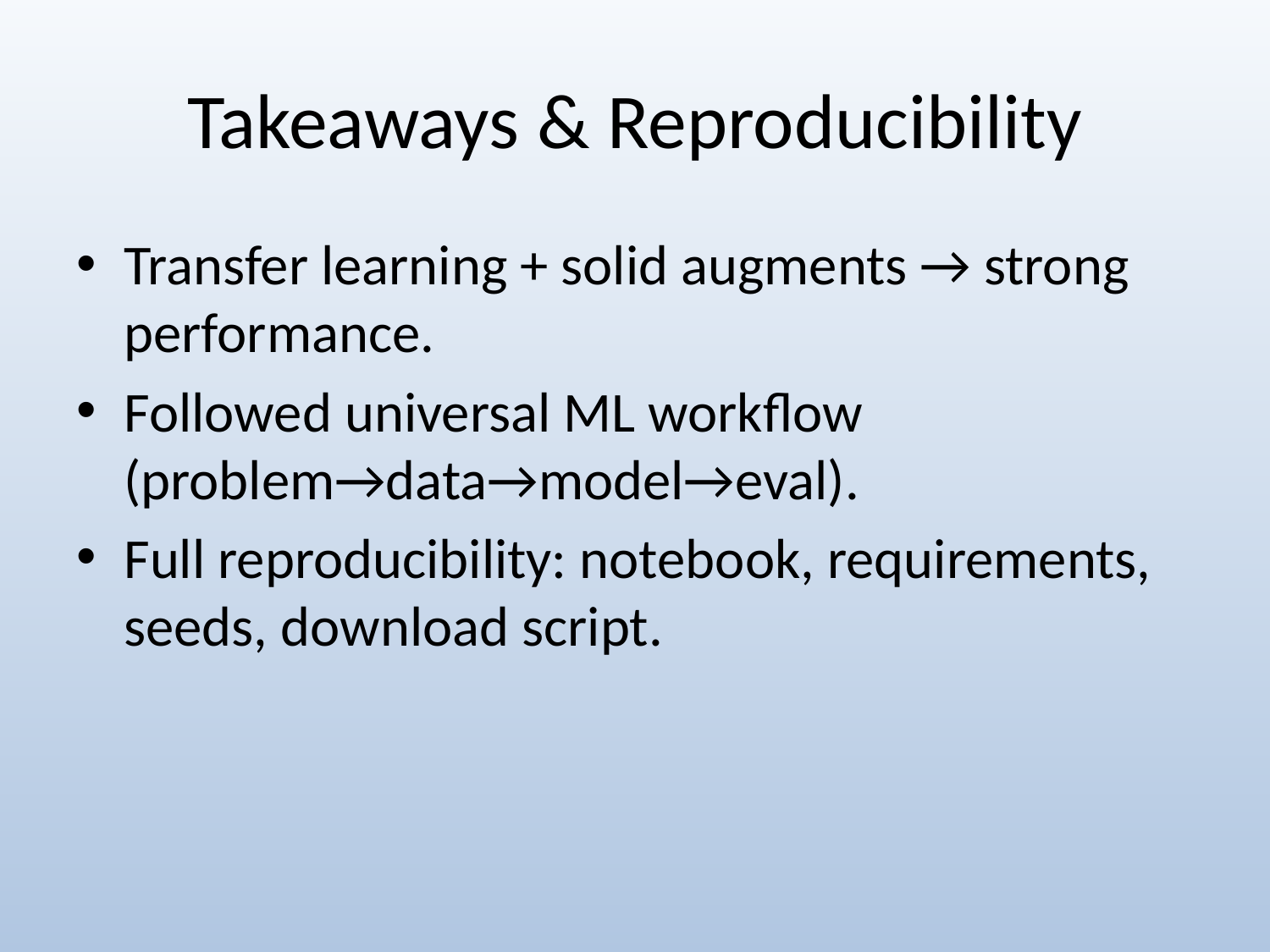

# Takeaways & Reproducibility
Transfer learning + solid augments → strong performance.
Followed universal ML workflow (problem→data→model→eval).
Full reproducibility: notebook, requirements, seeds, download script.